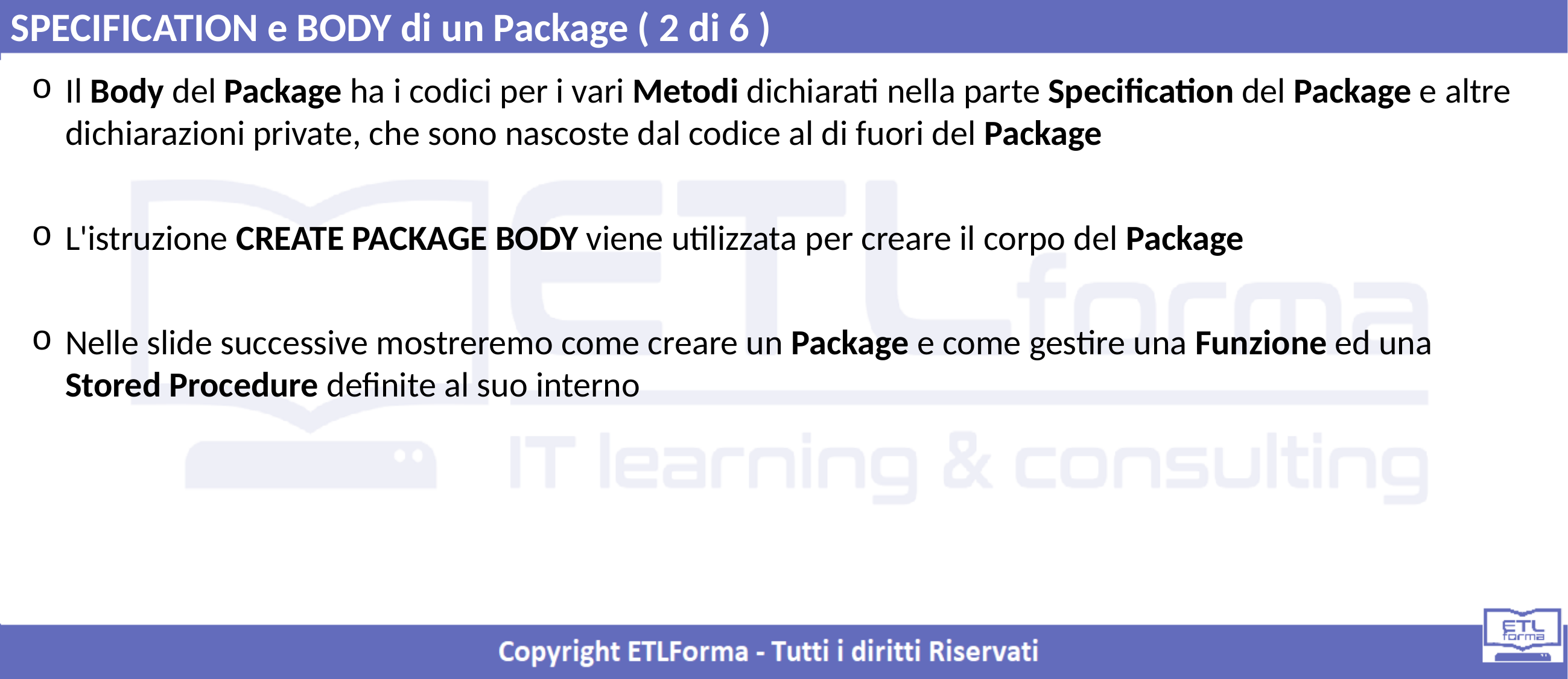

SPECIFICATION e BODY di un Package ( 2 di 6 )
Il Body del Package ha i codici per i vari Metodi dichiarati nella parte Specification del Package e altre dichiarazioni private, che sono nascoste dal codice al di fuori del Package

L'istruzione CREATE PACKAGE BODY viene utilizzata per creare il corpo del Package

Nelle slide successive mostreremo come creare un Package e come gestire una Funzione ed una Stored Procedure definite al suo interno